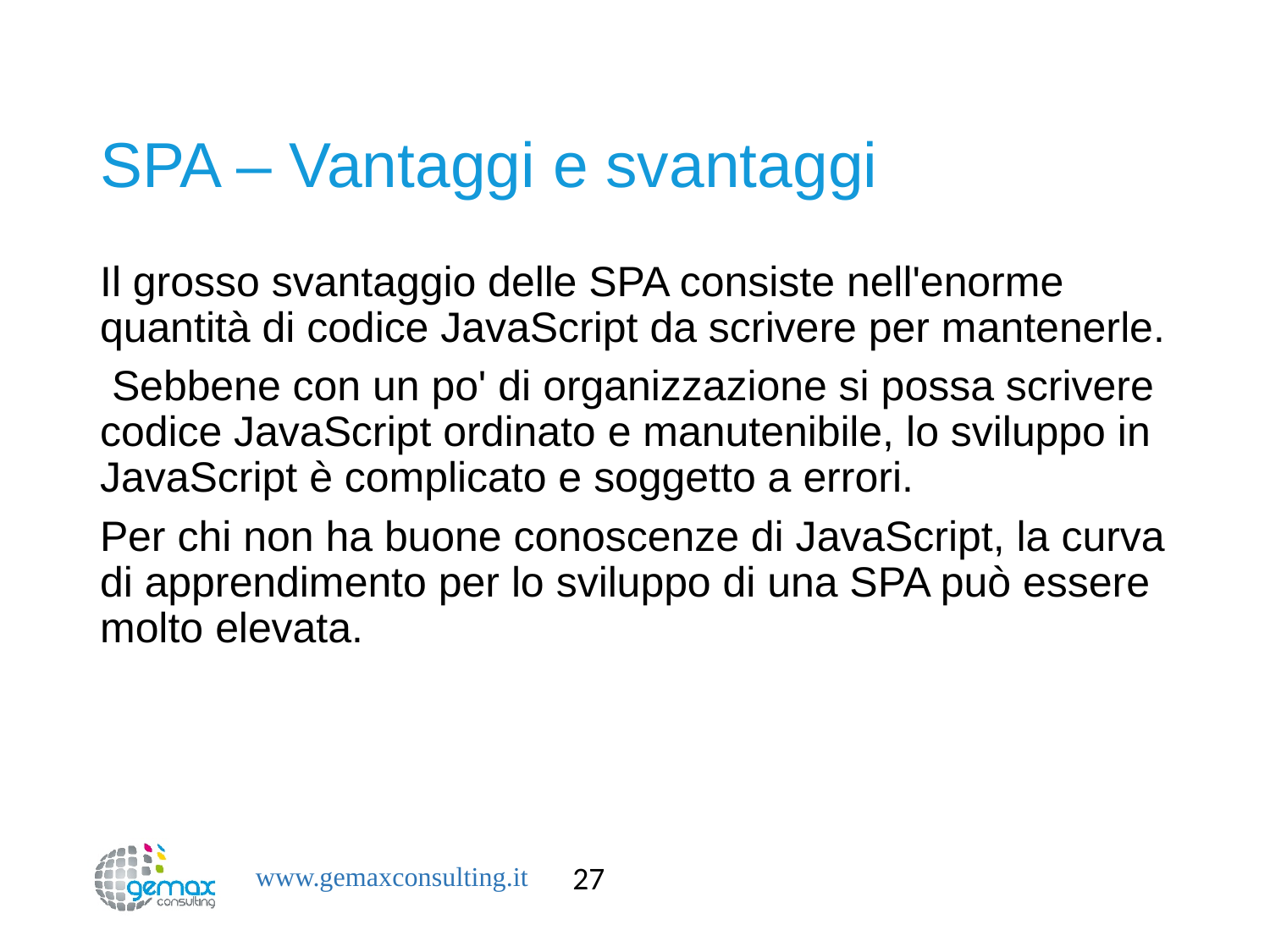

# SPA – Vantaggi e svantaggi
Il grosso svantaggio delle SPA consiste nell'enorme quantità di codice JavaScript da scrivere per mantenerle.
 Sebbene con un po' di organizzazione si possa scrivere codice JavaScript ordinato e manutenibile, lo sviluppo in JavaScript è complicato e soggetto a errori.
Per chi non ha buone conoscenze di JavaScript, la curva di apprendimento per lo sviluppo di una SPA può essere molto elevata.
27